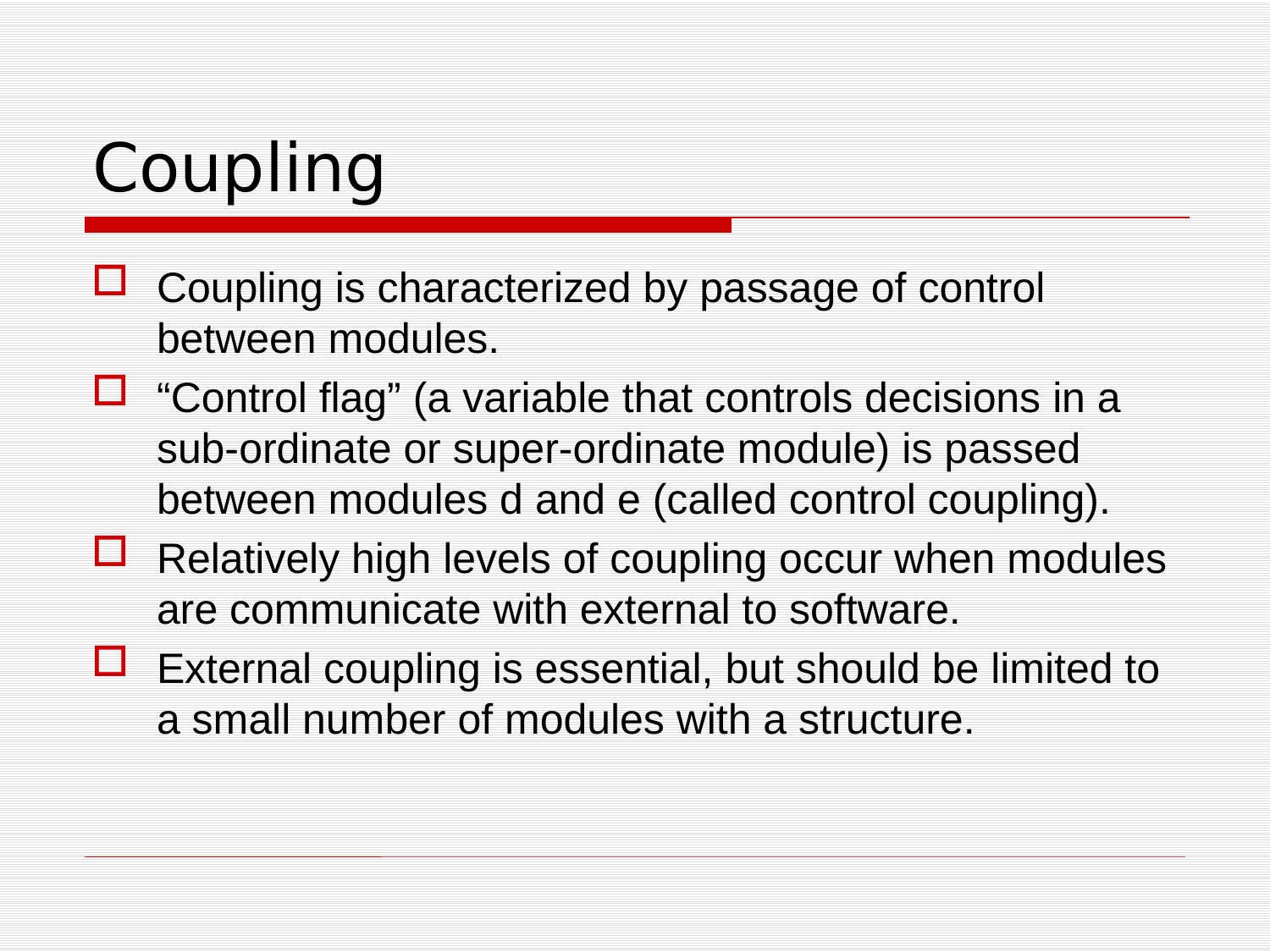

# Coupling
Coupling is characterized by passage of control between modules.
“Control flag” (a variable that controls decisions in a sub-ordinate or super-ordinate module) is passed between modules d and e (called control coupling).
Relatively high levels of coupling occur when modules are communicate with external to software.
External coupling is essential, but should be limited to a small number of modules with a structure.